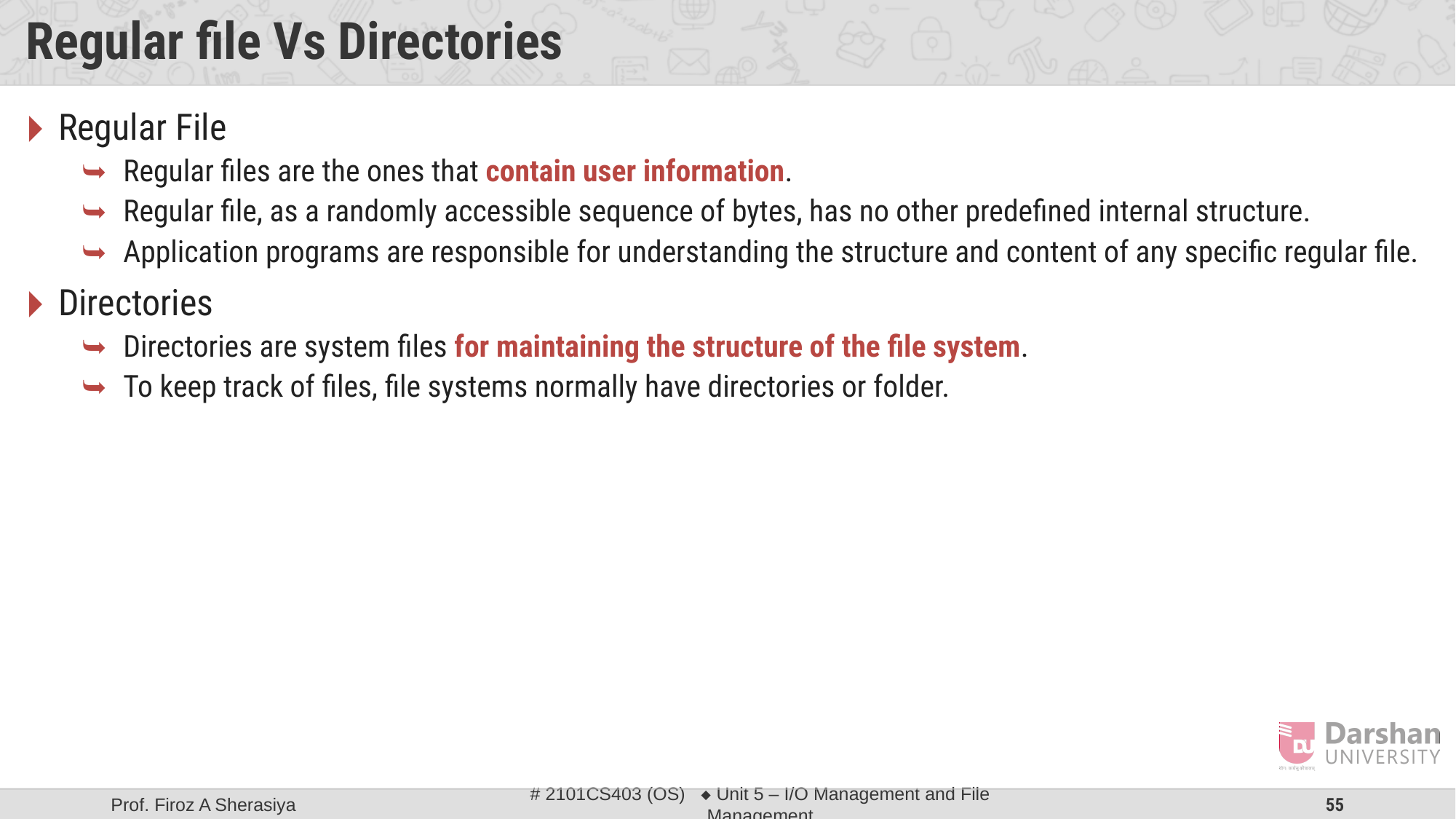

# Regular file Vs Directories
Regular File
Regular files are the ones that contain user information.
Regular file, as a randomly accessible sequence of bytes, has no other predefined internal structure.
Application programs are responsible for understanding the structure and content of any specific regular file.
Directories
Directories are system files for maintaining the structure of the file system.
To keep track of files, file systems normally have directories or folder.